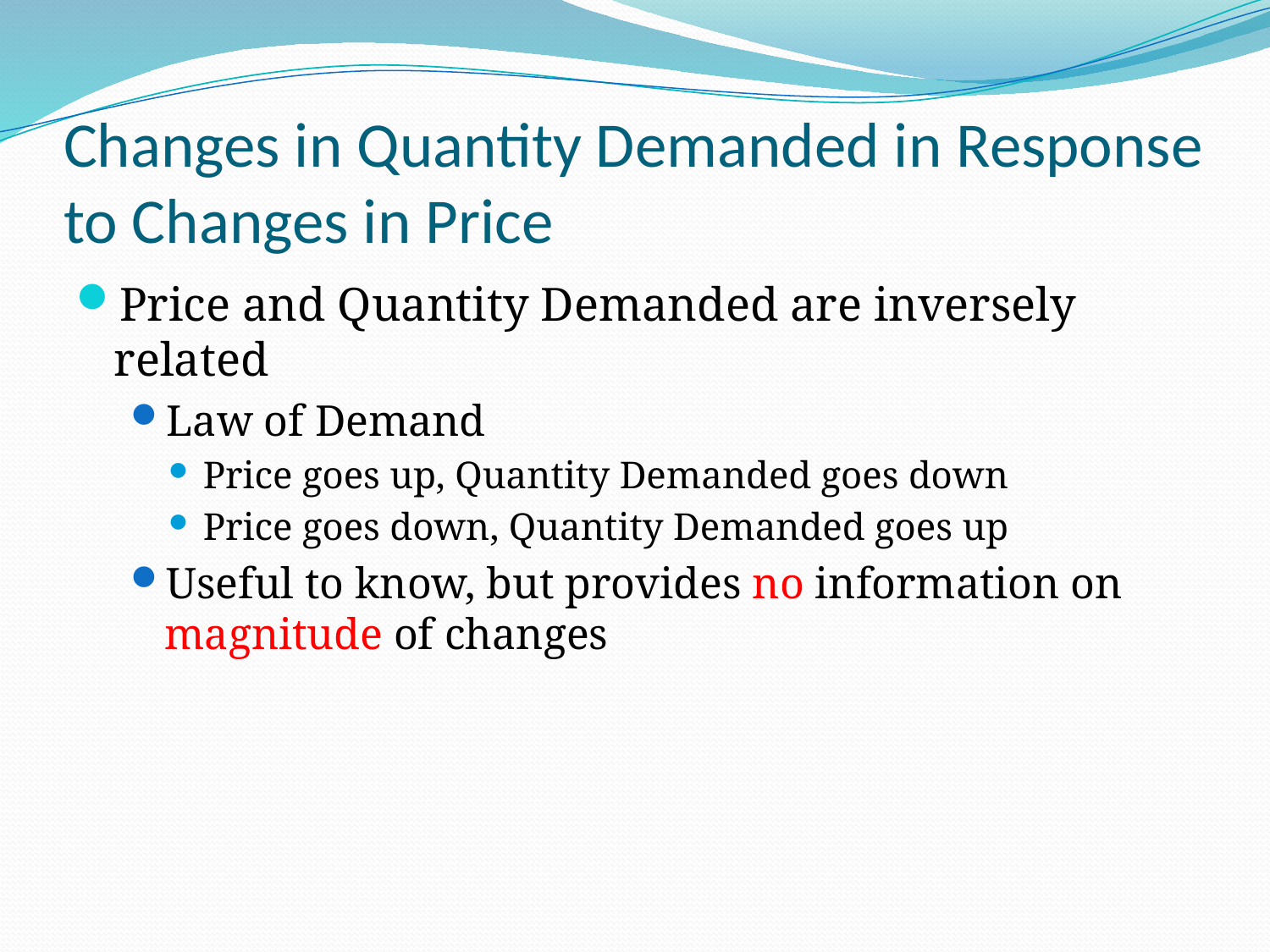

# Changes in Quantity Demanded in Response to Changes in Price
Price and Quantity Demanded are inversely related
Law of Demand
Price goes up, Quantity Demanded goes down
Price goes down, Quantity Demanded goes up
Useful to know, but provides no information on magnitude of changes